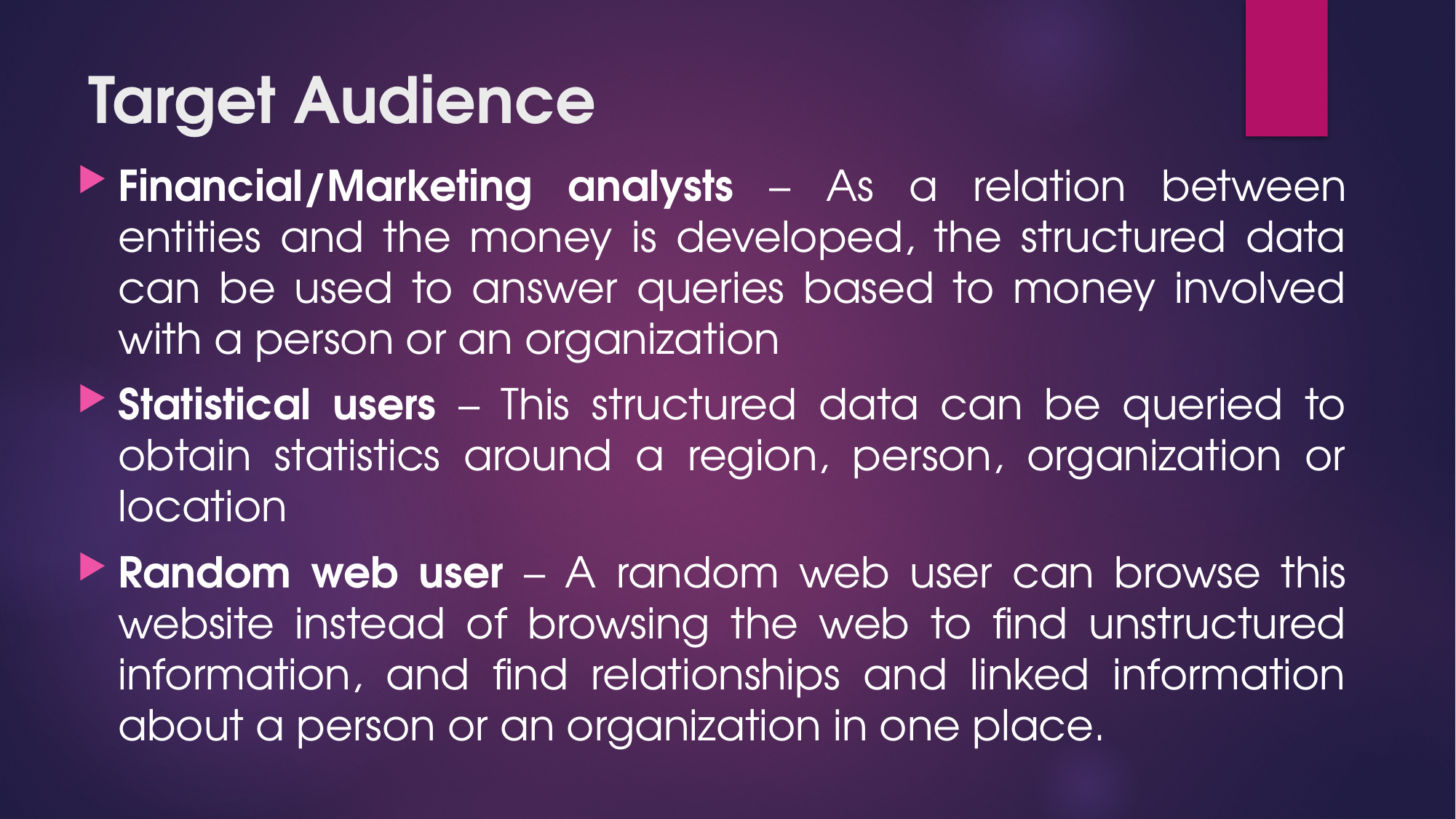

# Target Audience
Financial/Marketing analysts – As a relation between entities and the money is developed, the structured data can be used to answer queries based to money involved with a person or an organization
Statistical users – This structured data can be queried to obtain statistics around a region, person, organization or location
Random web user – A random web user can browse this website instead of browsing the web to find unstructured information, and find relationships and linked information about a person or an organization in one place.